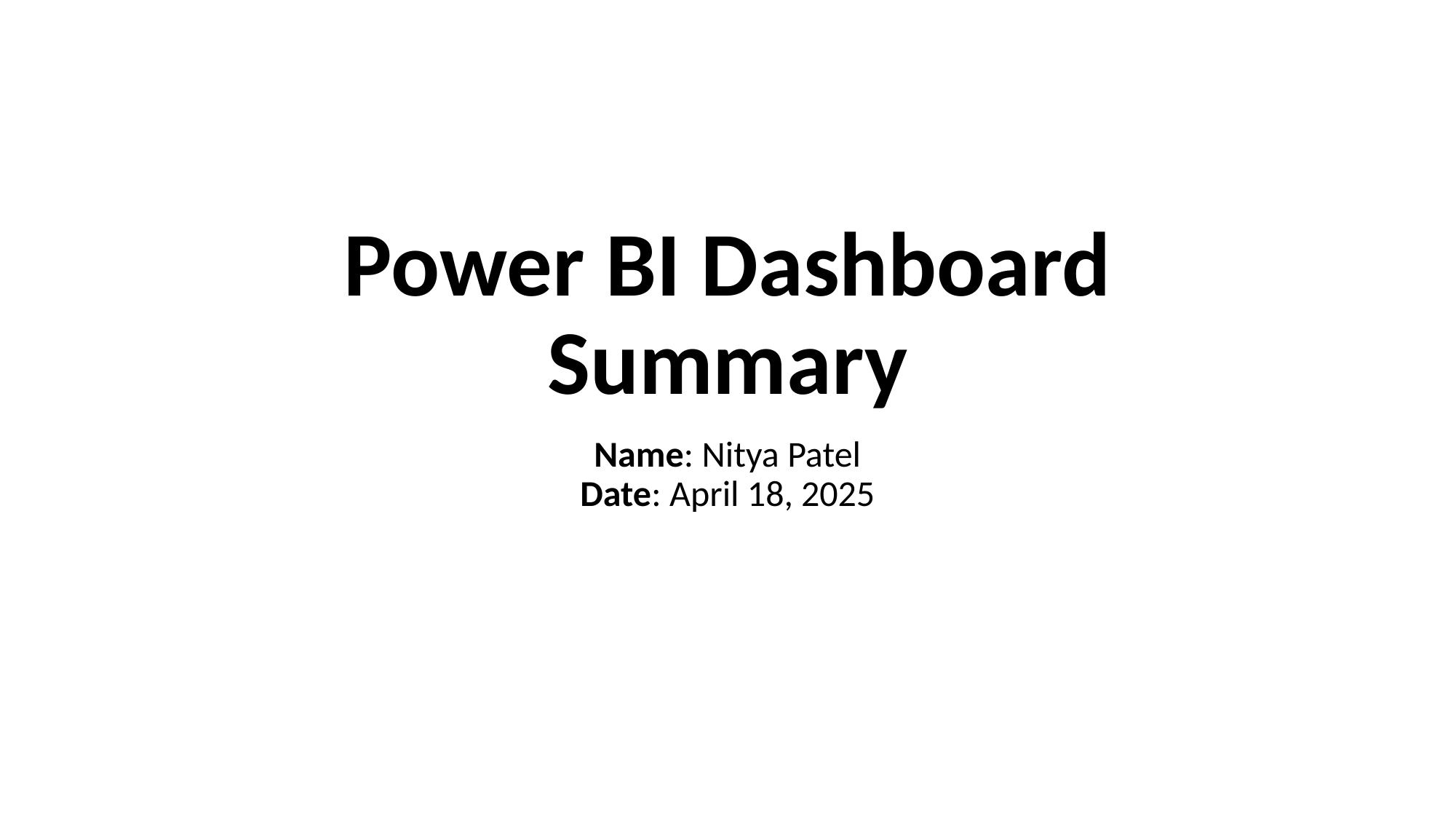

# Power BI Dashboard Summary
Name: Nitya Patel
Date: April 18, 2025